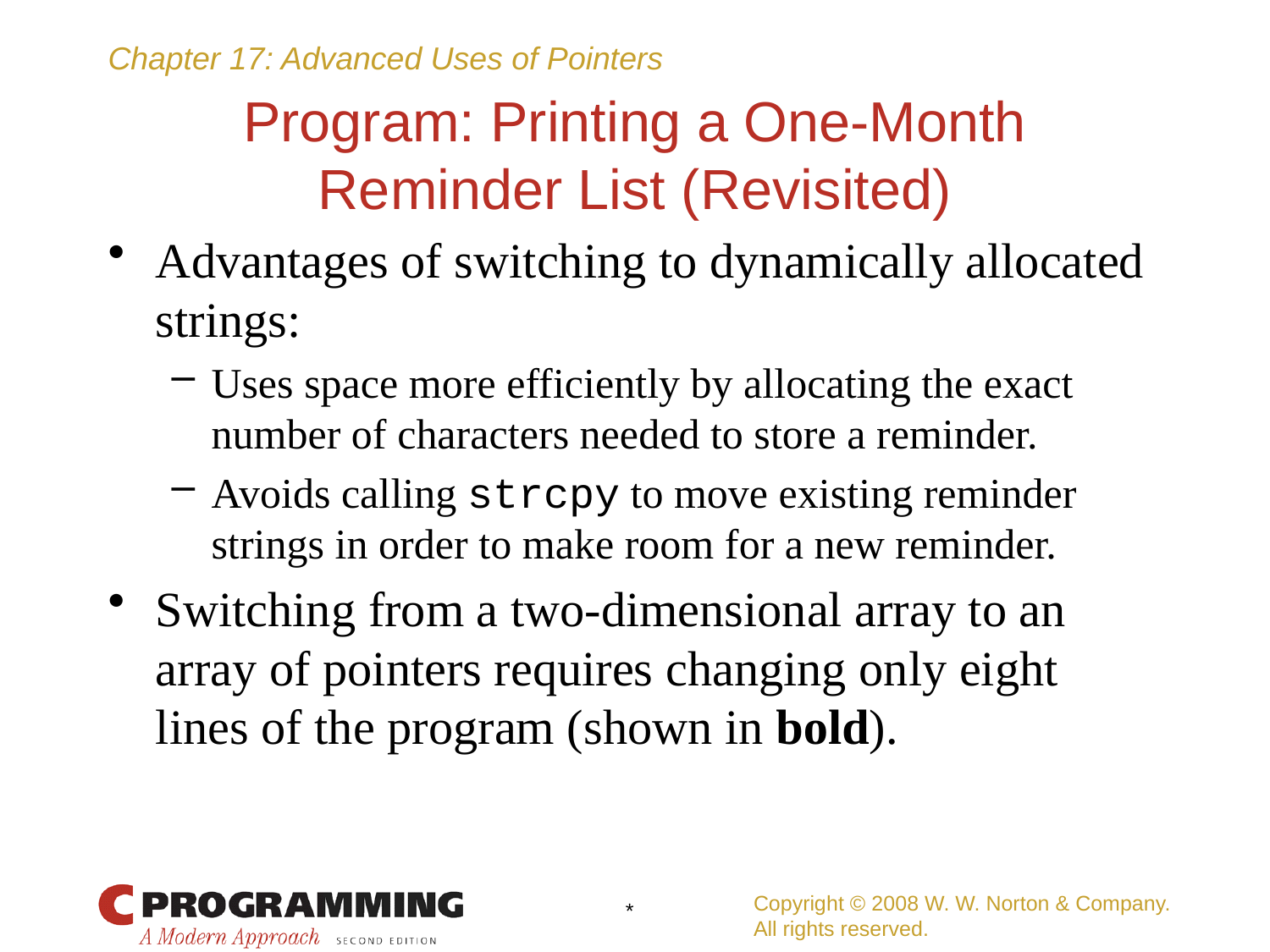

# Program: Printing a One-Month Reminder List (Revisited)
Advantages of switching to dynamically allocated strings:
Uses space more efficiently by allocating the exact number of characters needed to store a reminder.
Avoids calling strcpy to move existing reminder strings in order to make room for a new reminder.
Switching from a two-dimensional array to an array of pointers requires changing only eight lines of the program (shown in bold).
Copyright © 2008 W. W. Norton & Company.
All rights reserved.
*